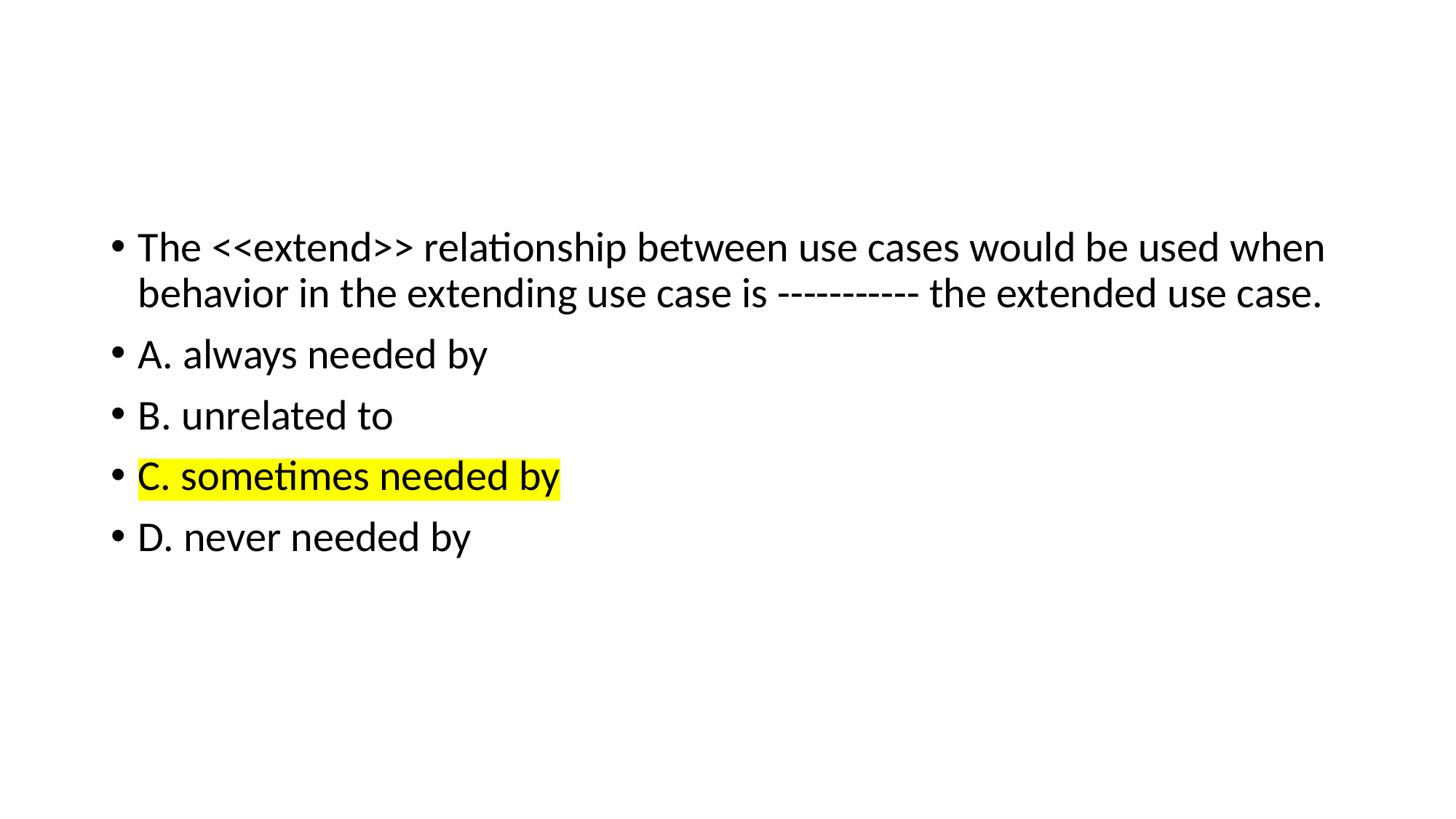

#
The <<extend>> relationship between use cases would be used when behavior in the extending use case is ----------- the extended use case.
A. always needed by
B. unrelated to
C. sometimes needed by
D. never needed by